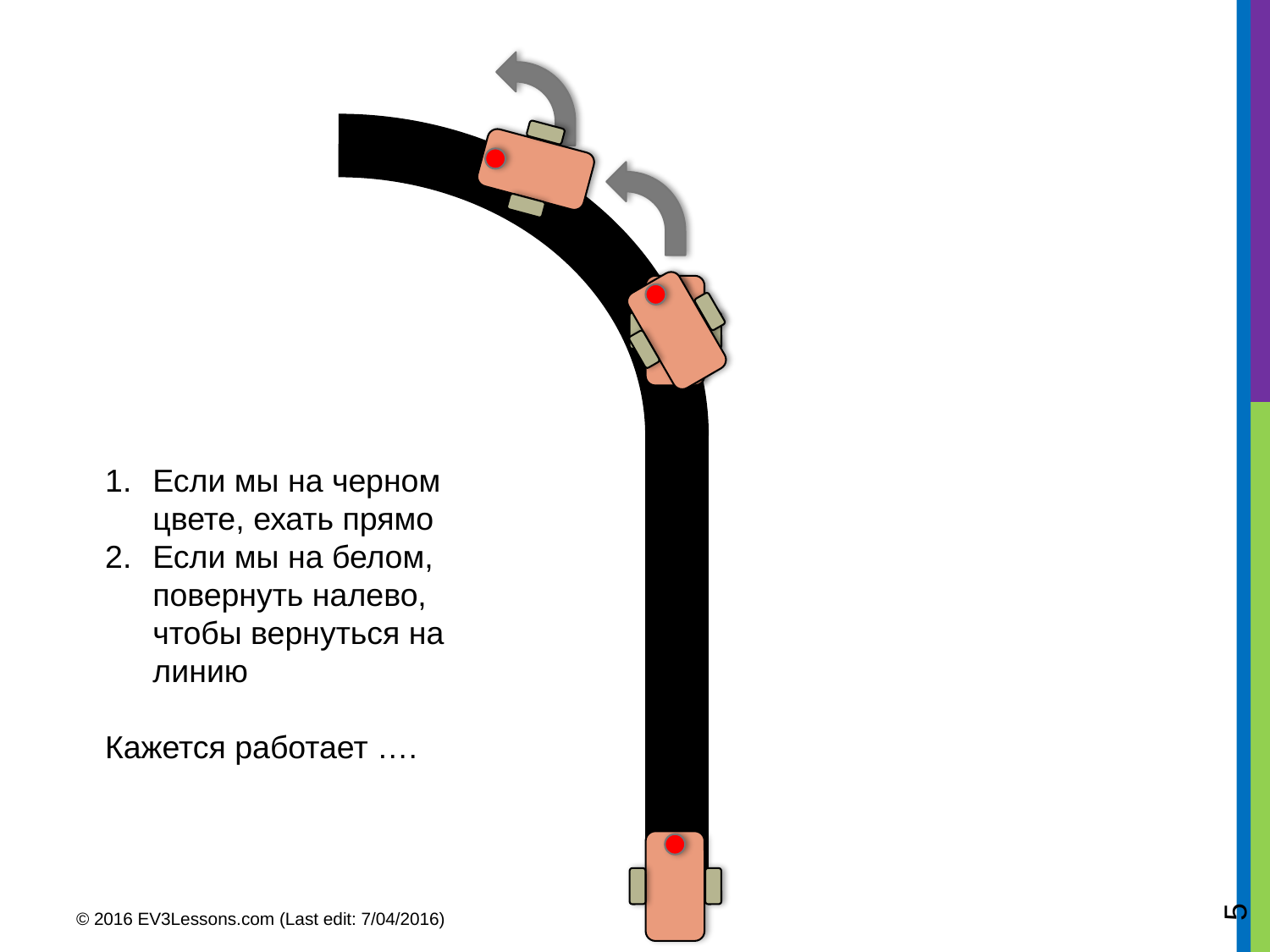

Если мы на черном цвете, ехать прямо
Если мы на белом, повернуть налево, чтобы вернуться на линию

Кажется работает ….
5

© 2016 EV3Lessons.com (Last edit: 7/04/2016)